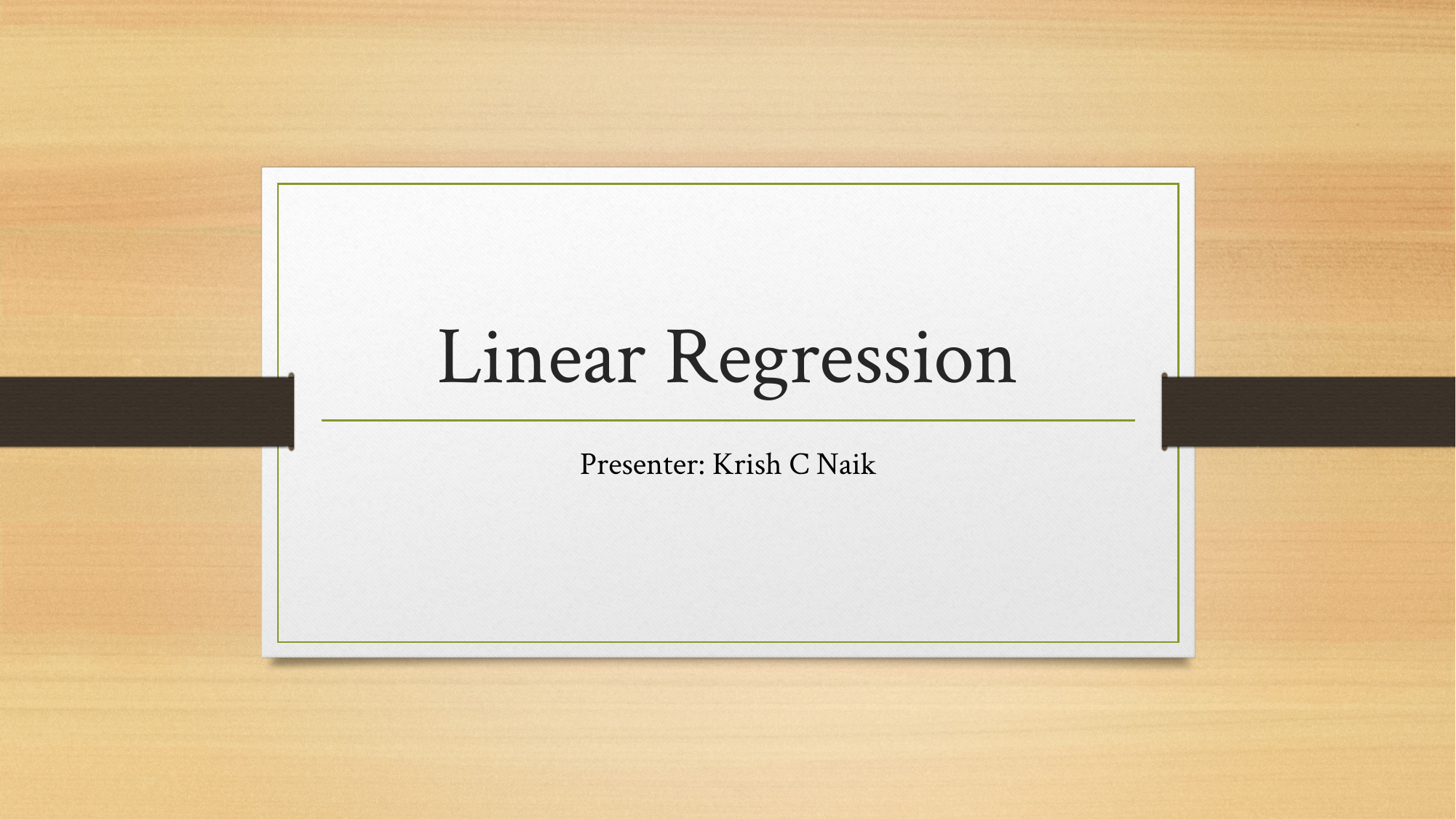

# Linear Regression
Presenter: Krish C Naik